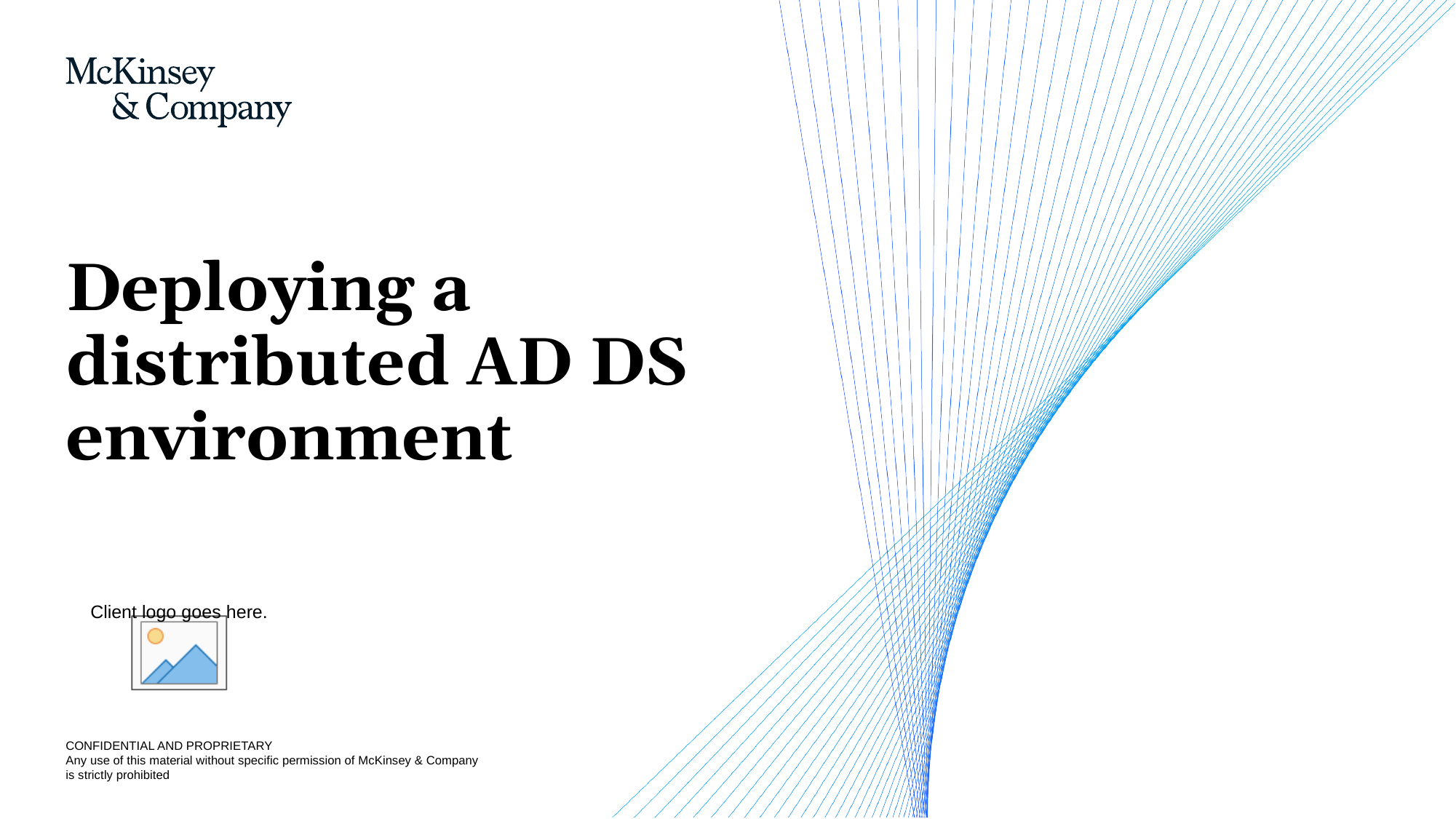

# Deploying a distributed AD DS environment